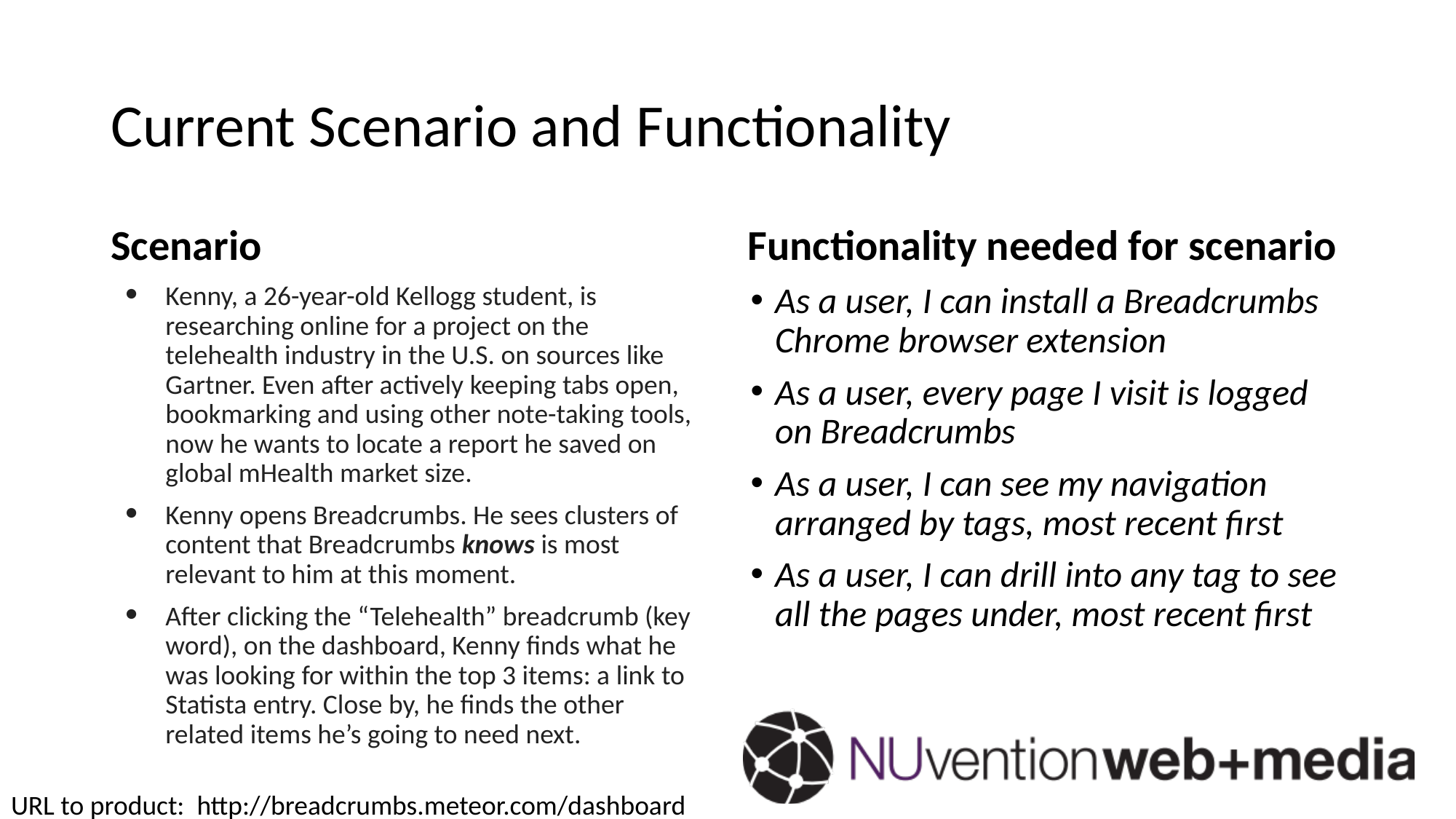

# Current Scenario and Functionality
Scenario
Kenny, a 26-year-old Kellogg student, is researching online for a project on the telehealth industry in the U.S. on sources like Gartner. Even after actively keeping tabs open, bookmarking and using other note-taking tools, now he wants to locate a report he saved on global mHealth market size.
Kenny opens Breadcrumbs. He sees clusters of content that Breadcrumbs knows is most relevant to him at this moment.
After clicking the “Telehealth” breadcrumb (key word), on the dashboard, Kenny finds what he was looking for within the top 3 items: a link to Statista entry. Close by, he finds the other related items he’s going to need next.

Functionality needed for scenario
As a user, I can install a Breadcrumbs Chrome browser extension
As a user, every page I visit is logged on Breadcrumbs
As a user, I can see my navigation arranged by tags, most recent first
As a user, I can drill into any tag to see all the pages under, most recent first
URL to product:  http://breadcrumbs.meteor.com/dashboard